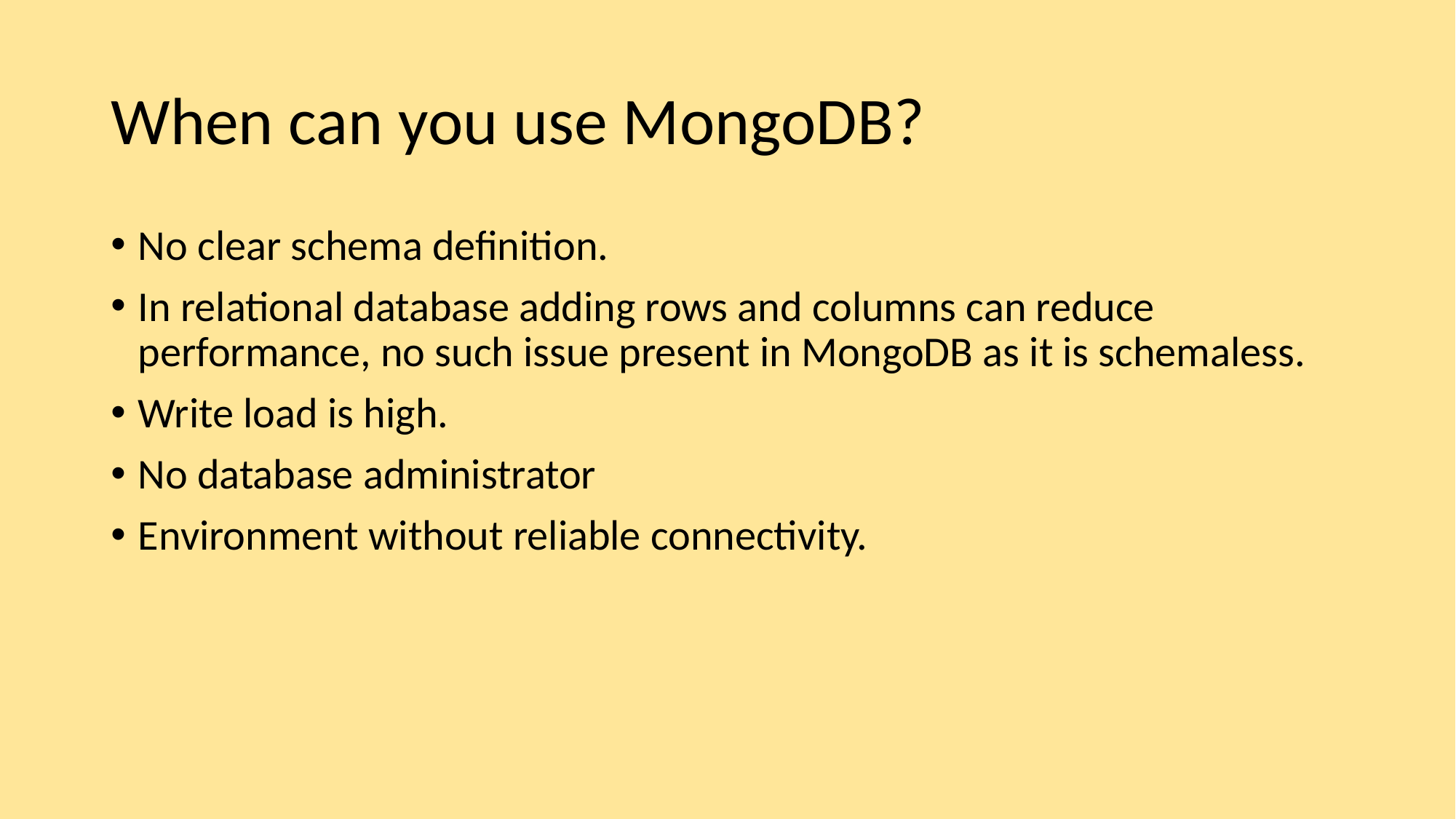

# When can you use MongoDB?
No clear schema definition.
In relational database adding rows and columns can reduce performance, no such issue present in MongoDB as it is schemaless.
Write load is high.
No database administrator
Environment without reliable connectivity.